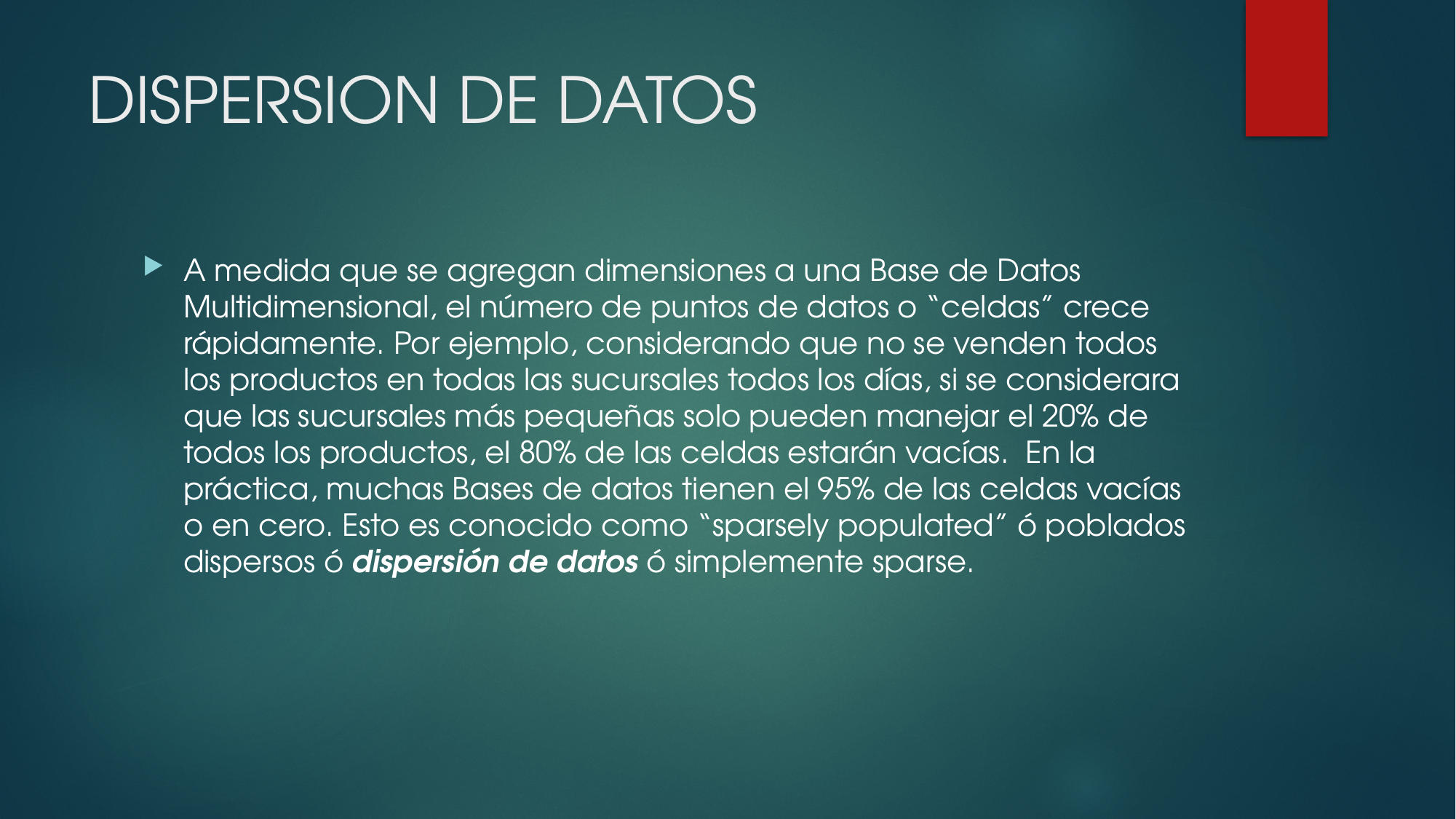

# DISPERSION DE DATOS
A medida que se agregan dimensiones a una Base de Datos Multidimensional, el número de puntos de datos o “celdas” crece rápidamente. Por ejemplo, considerando que no se venden todos los productos en todas las sucursales todos los días, si se considerara que las sucursales más pequeñas solo pueden manejar el 20% de todos los productos, el 80% de las celdas estarán vacías.  En la práctica, muchas Bases de datos tienen el 95% de las celdas vacías o en cero. Esto es conocido como “sparsely populated” ó poblados dispersos ó dispersión de datos ó simplemente sparse.